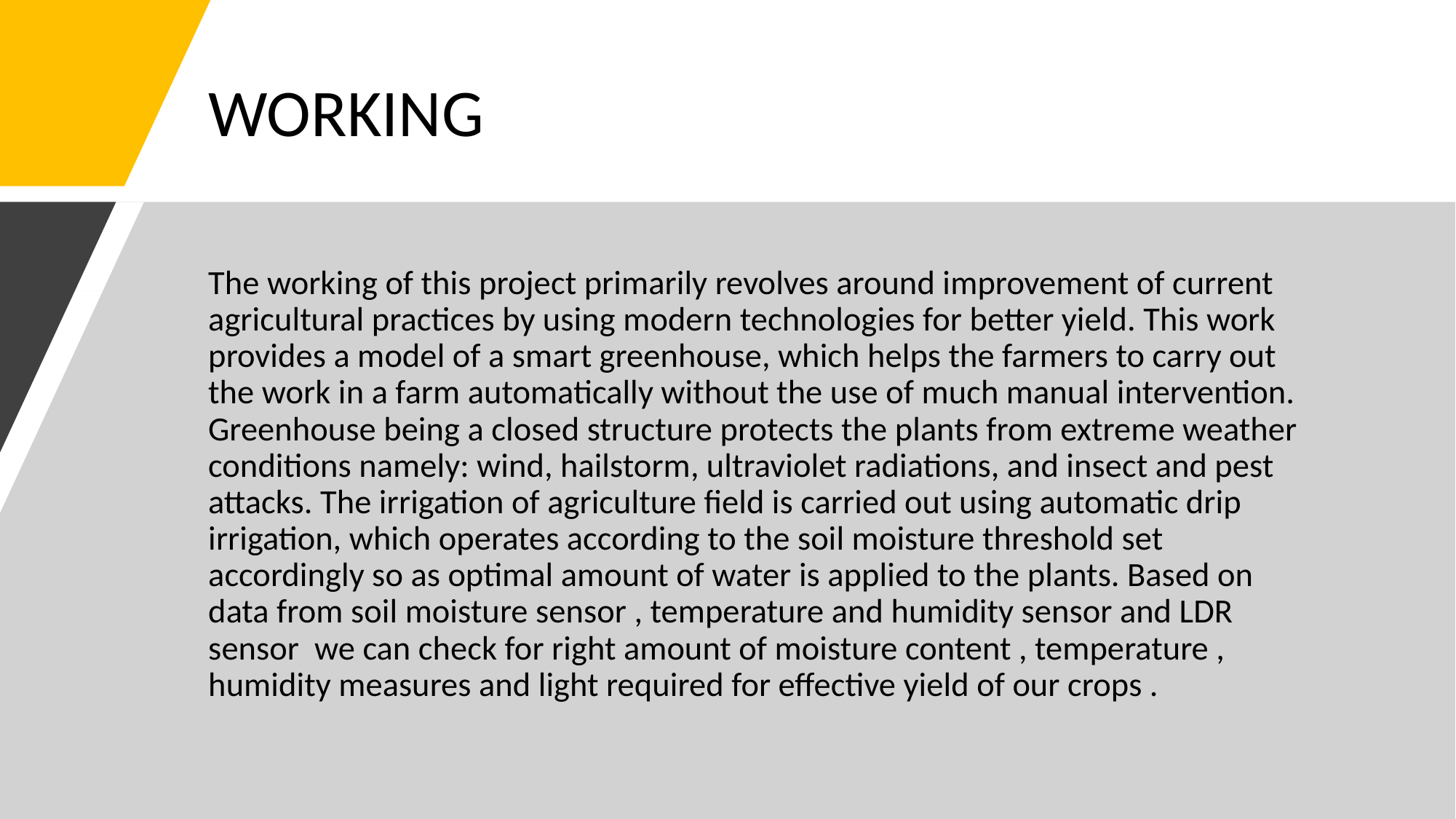

# WORKING

The working of this project primarily revolves around improvement of current agricultural practices by using modern technologies for better yield. This work provides a model of a smart greenhouse, which helps the farmers to carry out the work in a farm automatically without the use of much manual intervention. Greenhouse being a closed structure protects the plants from extreme weather conditions namely: wind, hailstorm, ultraviolet radiations, and insect and pest attacks. The irrigation of agriculture field is carried out using automatic drip irrigation, which operates according to the soil moisture threshold set accordingly so as optimal amount of water is applied to the plants. Based on data from soil moisture sensor , temperature and humidity sensor and LDR sensor  we can check for right amount of moisture content , temperature , humidity measures and light required for effective yield of our crops .